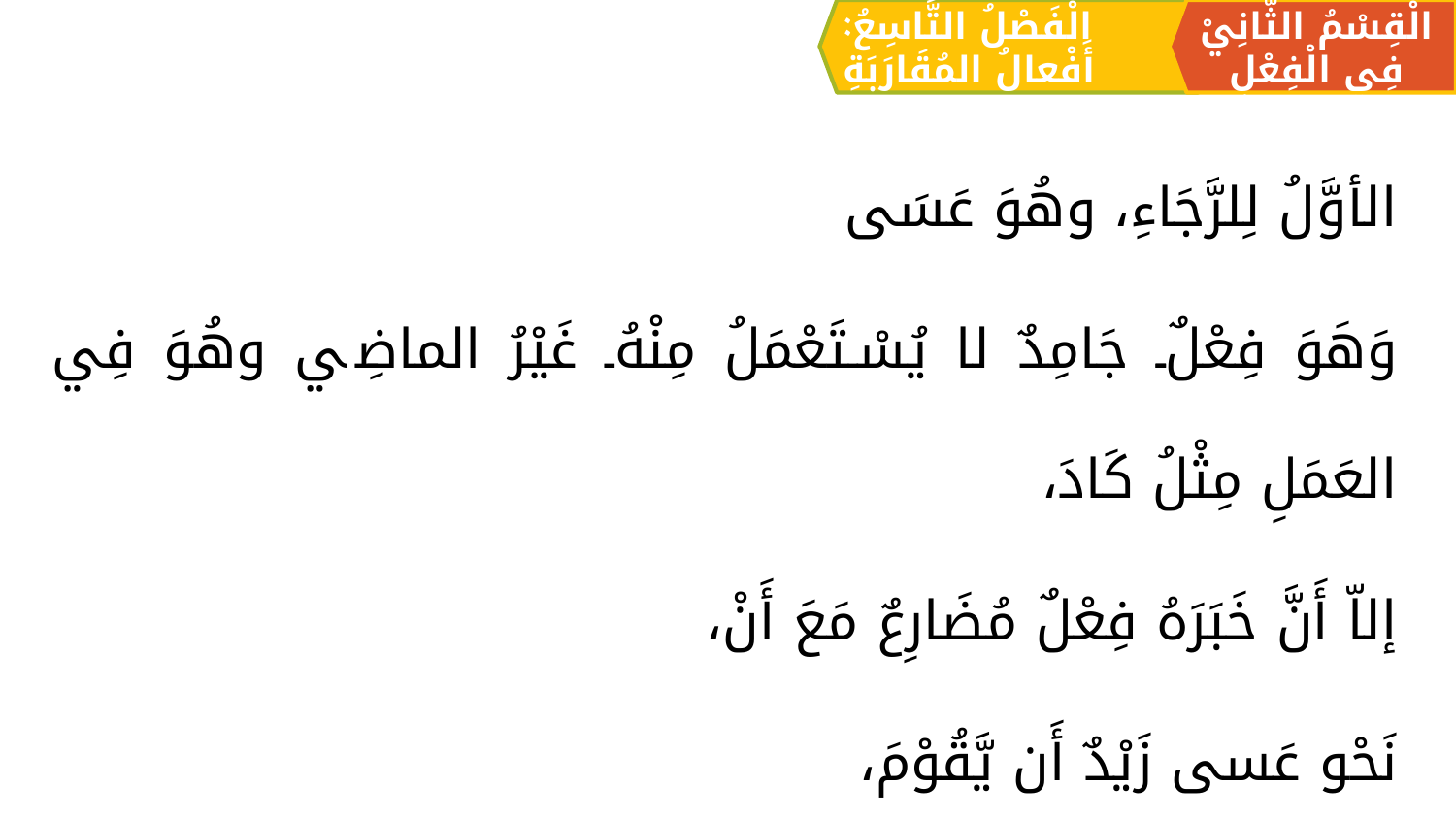

الْقِسْمُ الثَّانِيْ فِي الْفِعْلِ
الْفَصْلُ التَّاسِعُ: أَفْعالُ المُقَارَبَةِ
الأوَّلُ لِلرَّجَاءِ، وهُوَ عَسَى
وَهَوَ فِعْلٌ جَامِدٌ لا يُسْتَعْمَلُ مِنْهُ غَيْرُ الماضِي وهُوَ فِي العَمَلِ مِثْلُ كَادَ،
إلاّ أَنَّ خَبَرَهُ فِعْلٌ مُضَارِعٌ مَعَ أَنْ،
نَحْو عَسى زَيْدٌ أَن يَّقُوْمَ،